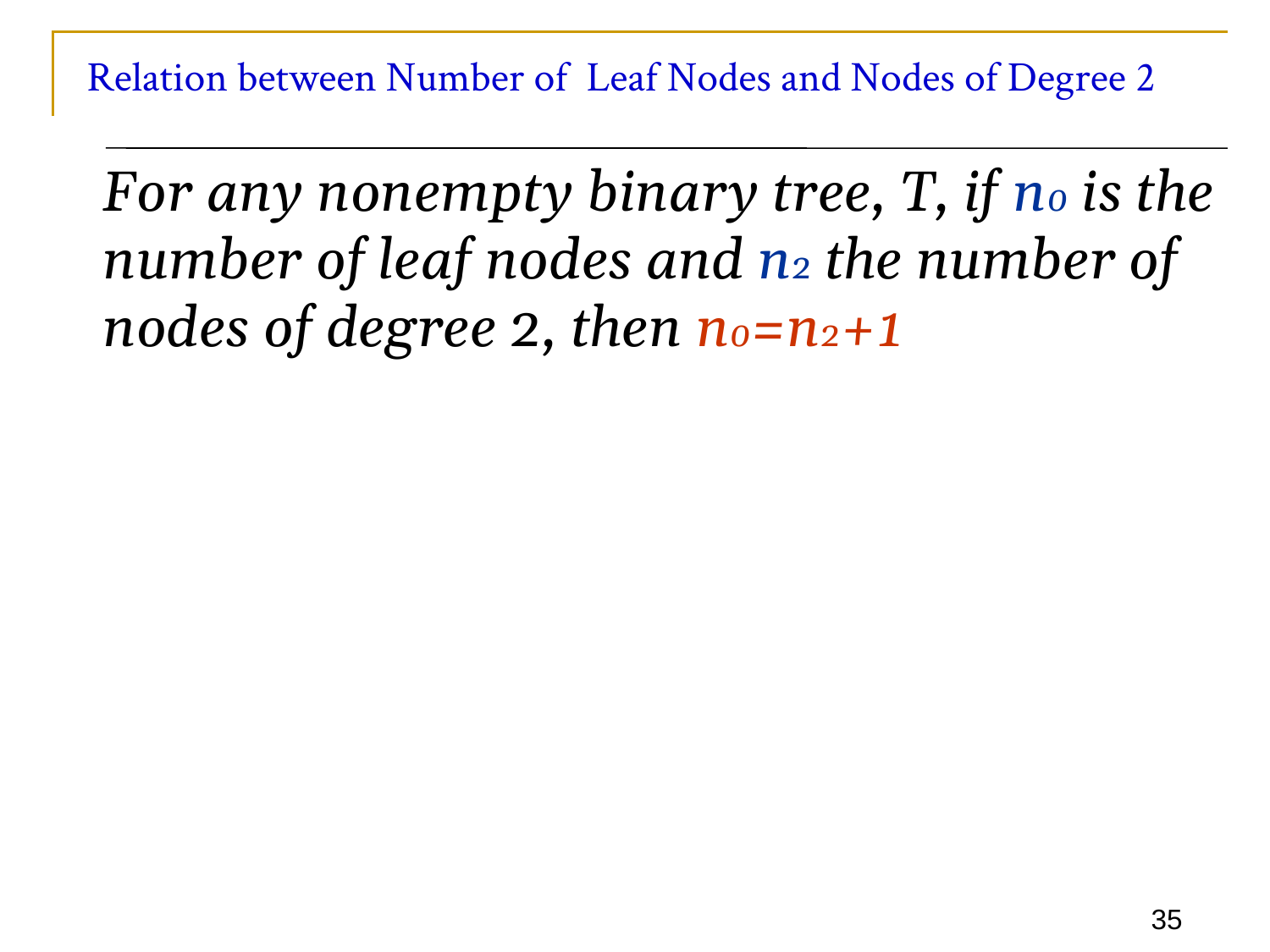

# Relation between Number of  Leaf Nodes and Nodes of Degree 2
For any nonempty binary tree, T, if n0 is the number of leaf nodes and n2 the number of nodes of degree 2, then n0=n2+1